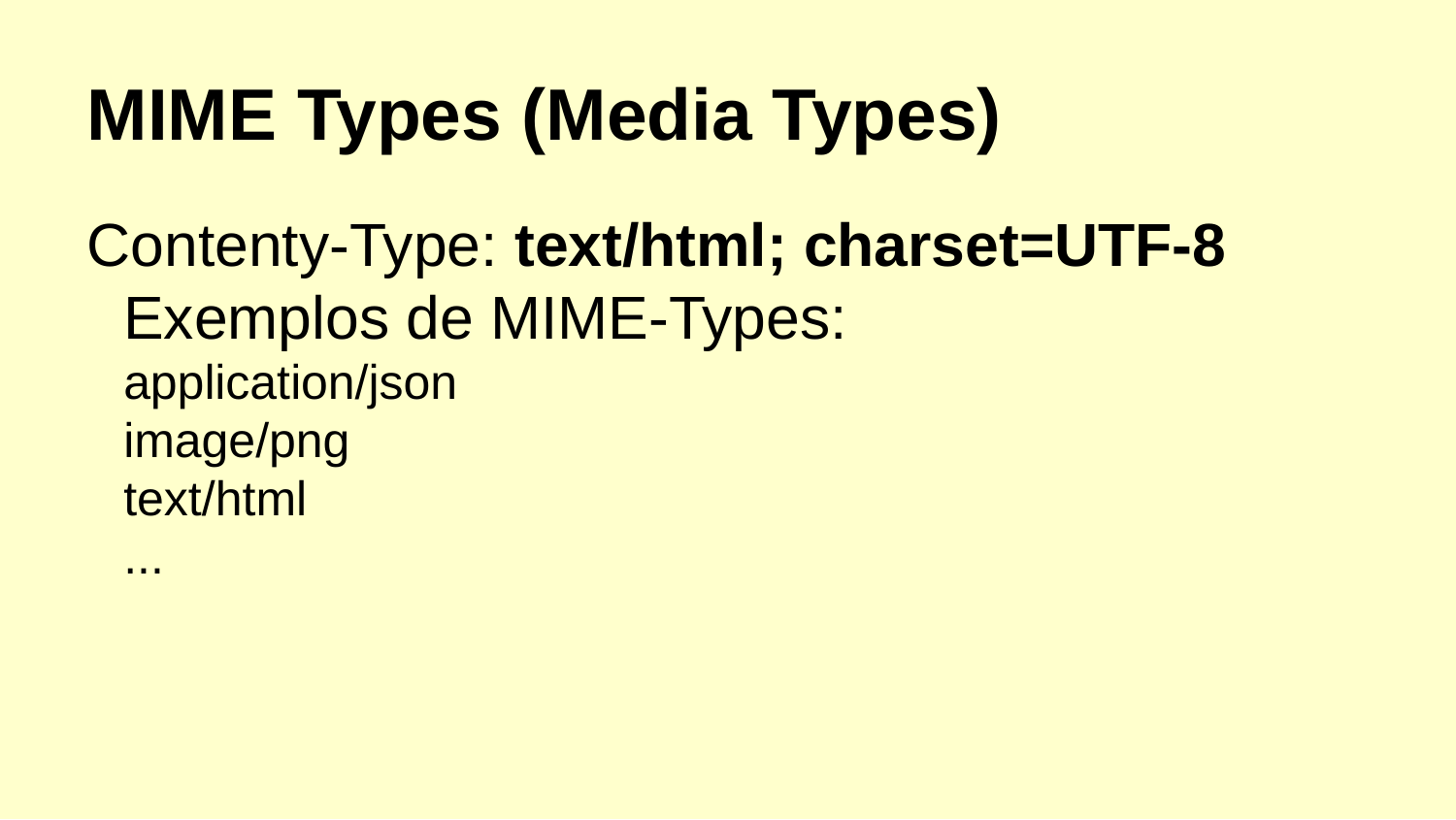

MIME Types (Media Types)
Contenty-Type: text/html; charset=UTF-8
Exemplos de MIME-Types:
application/json
image/png
text/html
...